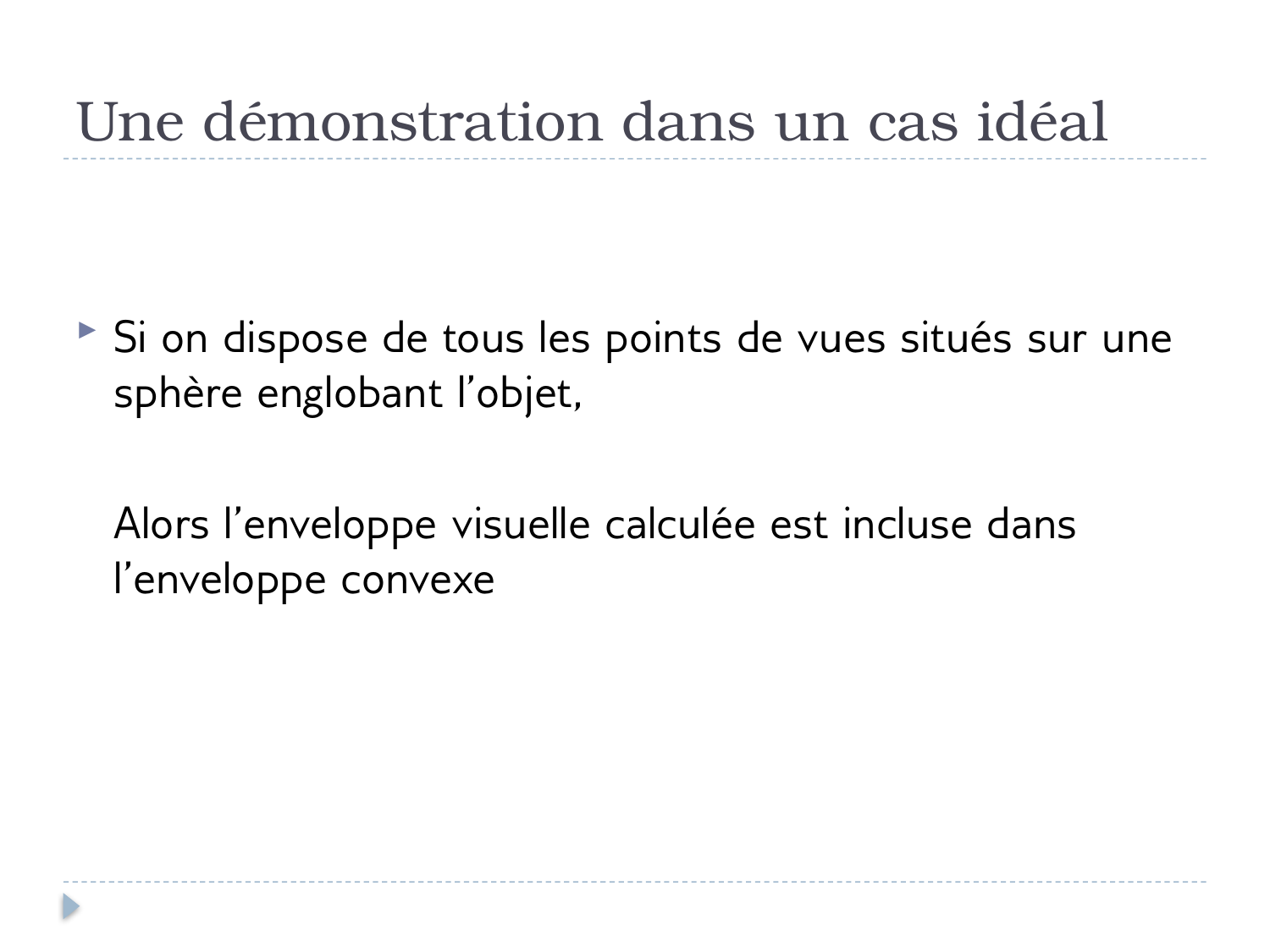

# Une démonstration dans un cas idéal

Si on dispose de tous les points de vues situés sur une sphère englobant l’objet,

	Alors l’enveloppe visuelle calculée est incluse dans l’enveloppe convexe